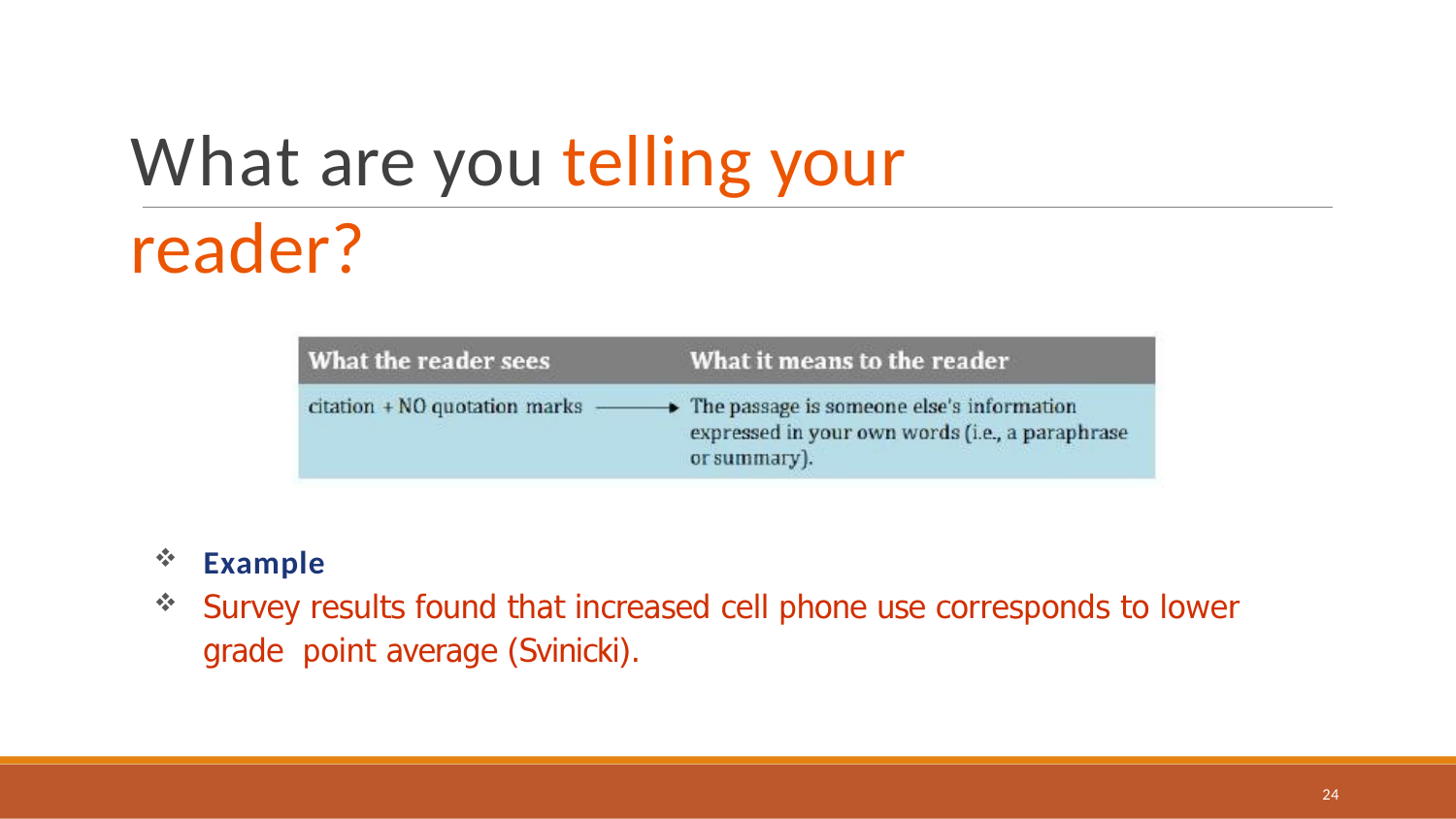

# What are you telling your reader?

Example
Survey results found that increased cell phone use corresponds to lower grade  point average (Svinicki).
24